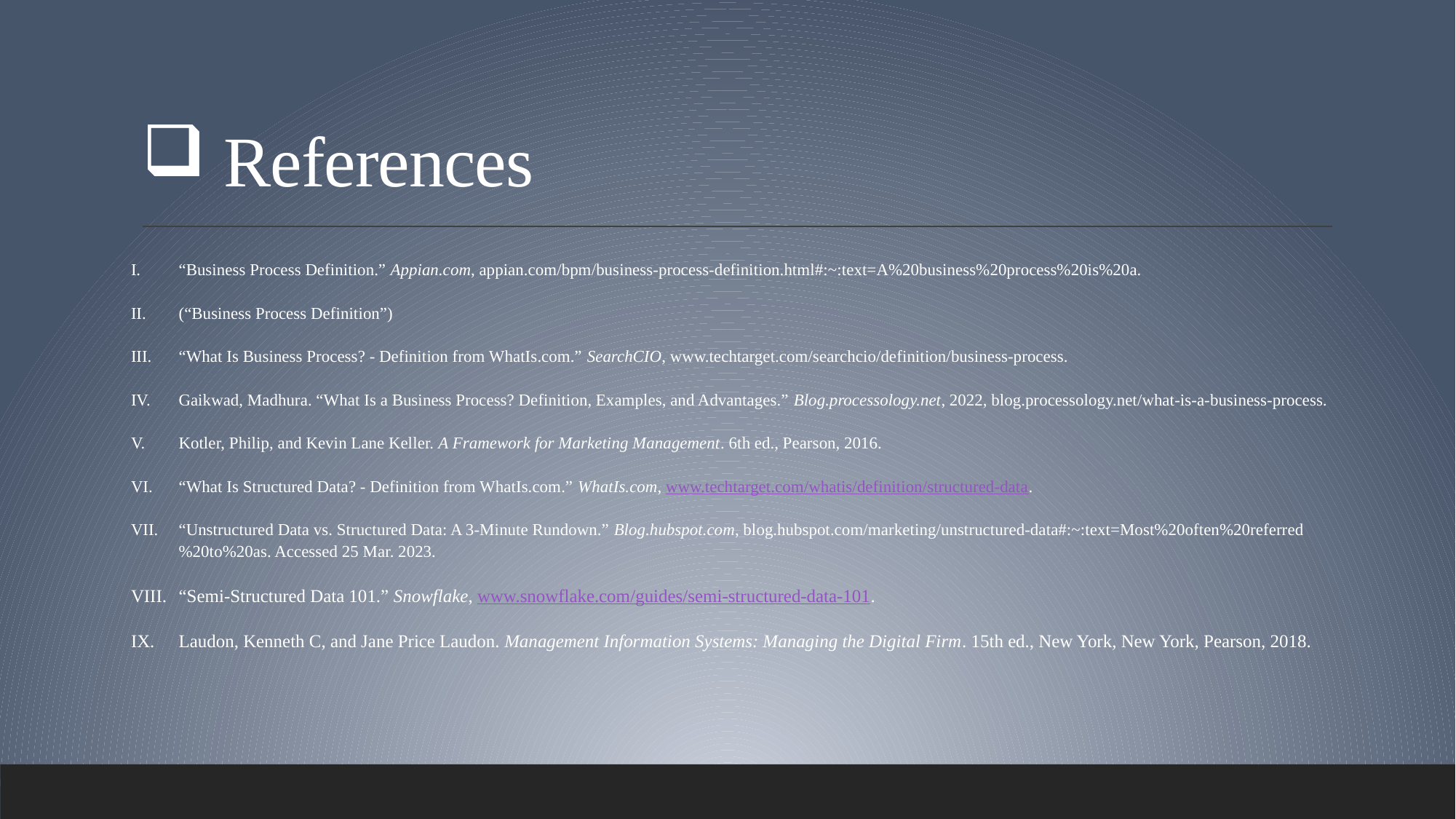

# References
“Business Process Definition.” Appian.com, appian.com/bpm/business-process-definition.html#:~:text=A%20business%20process%20is%20a.
(“Business Process Definition”)
“What Is Business Process? - Definition from WhatIs.com.” SearchCIO, www.techtarget.com/searchcio/definition/business-process.
Gaikwad, Madhura. “What Is a Business Process? Definition, Examples, and Advantages.” Blog.processology.net, 2022, blog.processology.net/what-is-a-business-process.
Kotler, Philip, and Kevin Lane Keller. A Framework for Marketing Management. 6th ed., Pearson, 2016.
“What Is Structured Data? - Definition from WhatIs.com.” WhatIs.com, www.techtarget.com/whatis/definition/structured-data.
“Unstructured Data vs. Structured Data: A 3-Minute Rundown.” Blog.hubspot.com, blog.hubspot.com/marketing/unstructured-data#:~:text=Most%20often%20referred%20to%20as. Accessed 25 Mar. 2023.
“Semi-Structured Data 101.” Snowflake, www.snowflake.com/guides/semi-structured-data-101.
Laudon, Kenneth C, and Jane Price Laudon. Management Information Systems: Managing the Digital Firm. 15th ed., New York, New York, Pearson, 2018.